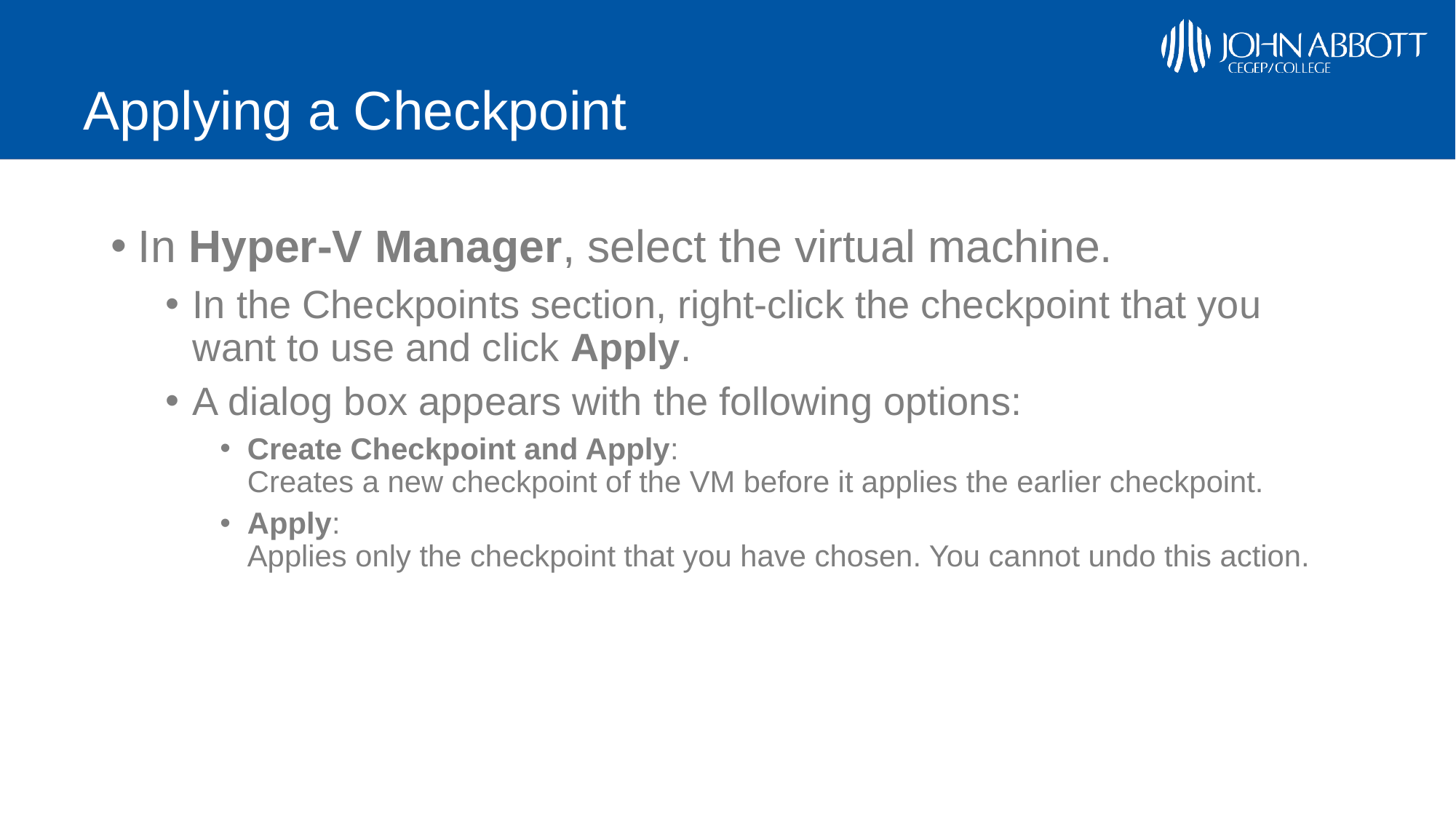

# Applying a Checkpoint
In Hyper-V Manager, select the virtual machine.
In the Checkpoints section, right-click the checkpoint that you want to use and click Apply.
A dialog box appears with the following options:
Create Checkpoint and Apply:
Creates a new checkpoint of the VM before it applies the earlier checkpoint.
Apply:
Applies only the checkpoint that you have chosen. You cannot undo this action.